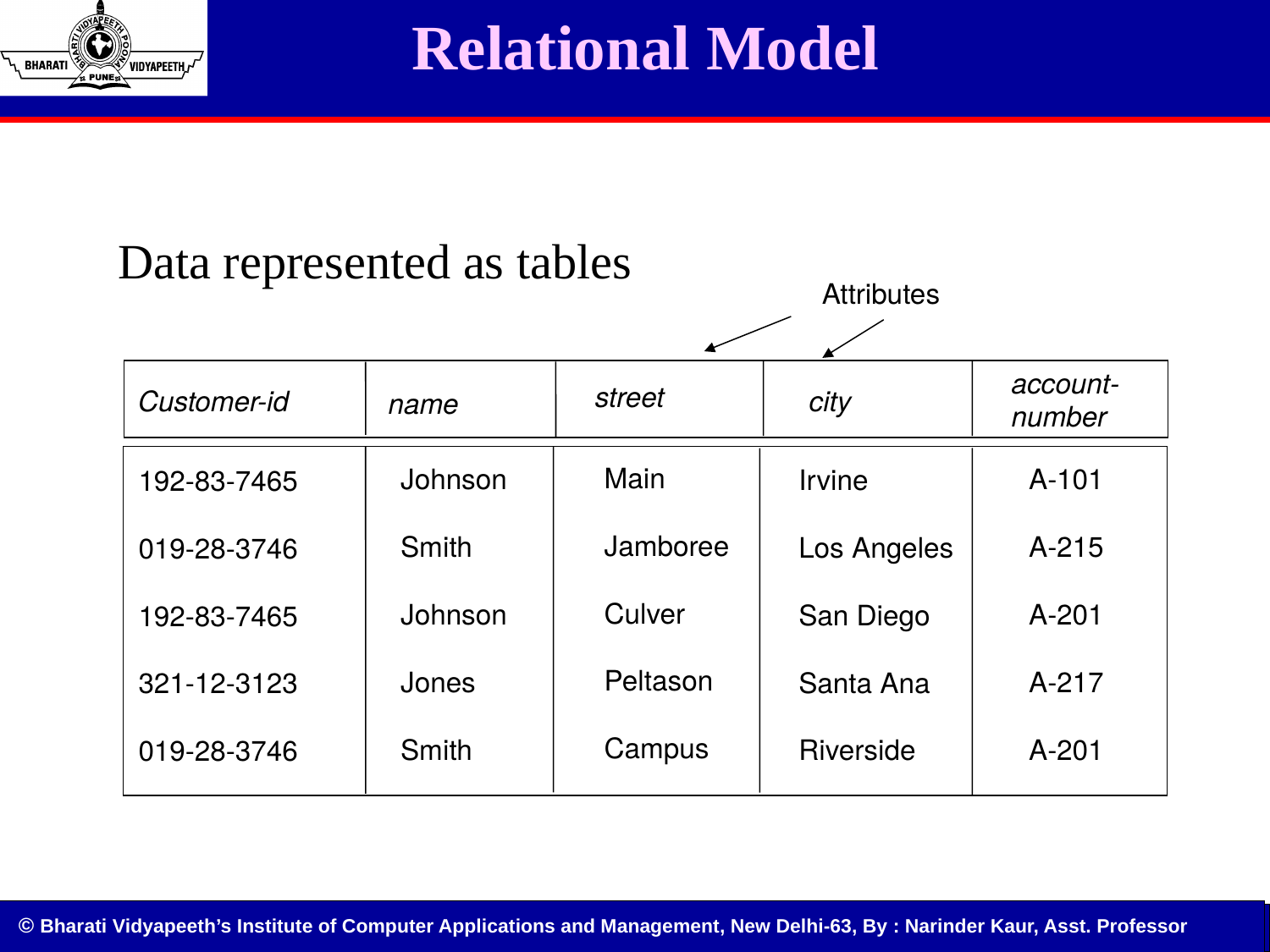

# Relational Model
Data represented as tables
Attributes

account-
number

street
Customer-id
city
name

Main

Jamboree

Culver

Peltason

Campus
Johnson

Smith

Johnson

Jones

Smith
A-101

A-215

A-201

A-217

A-201
Irvine

Los Angeles

San Diego

Santa Ana

Riverside
192-83-7465

019-28-3746

192-83-7465

321-12-3123

019-28-3746